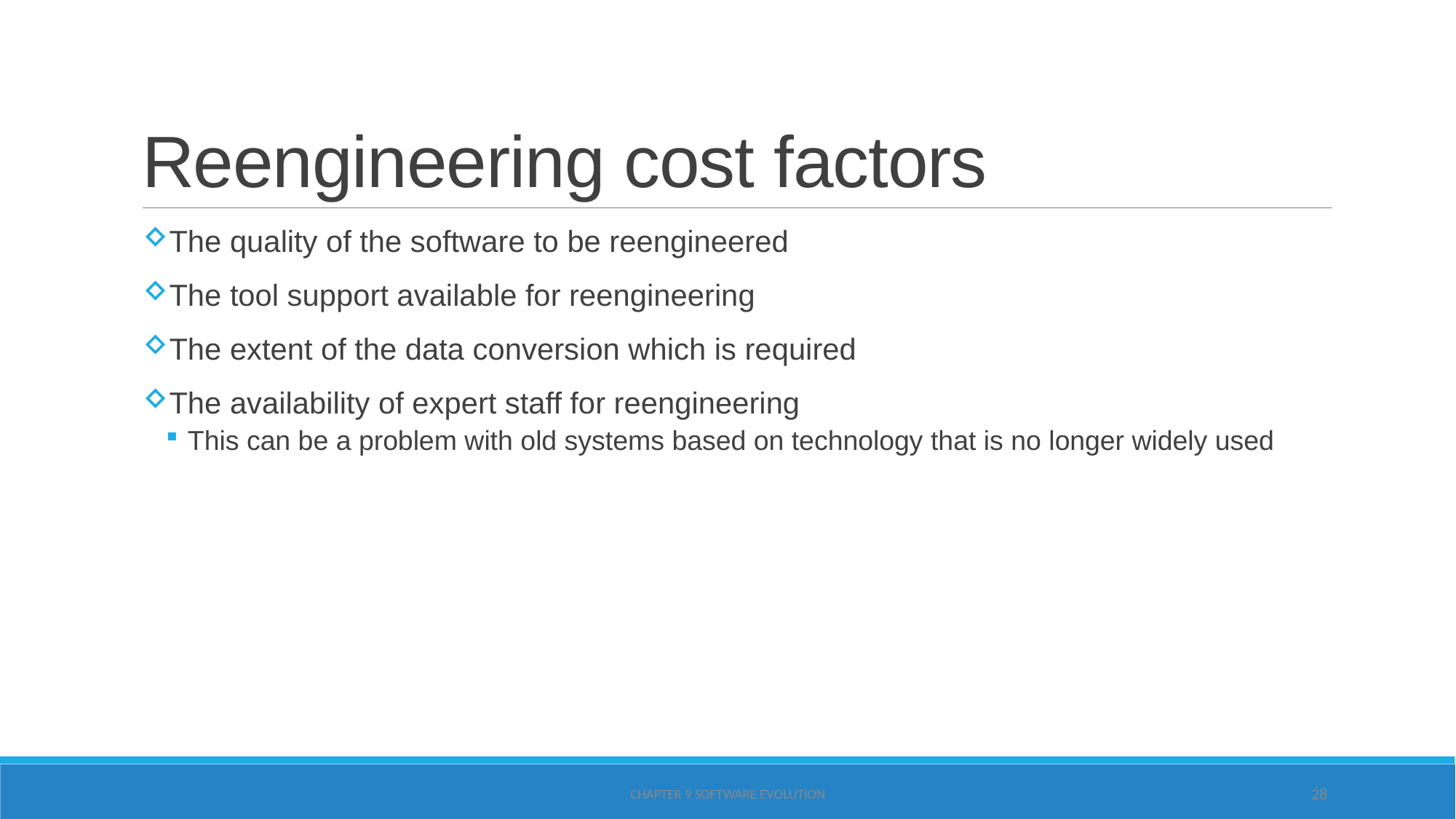

# Reengineering cost factors
The quality of the software to be reengineered
The tool support available for reengineering
The extent of the data conversion which is required
The availability of expert staff for reengineering
This can be a problem with old systems based on technology that is no longer widely used
Chapter 9 Software evolution
28